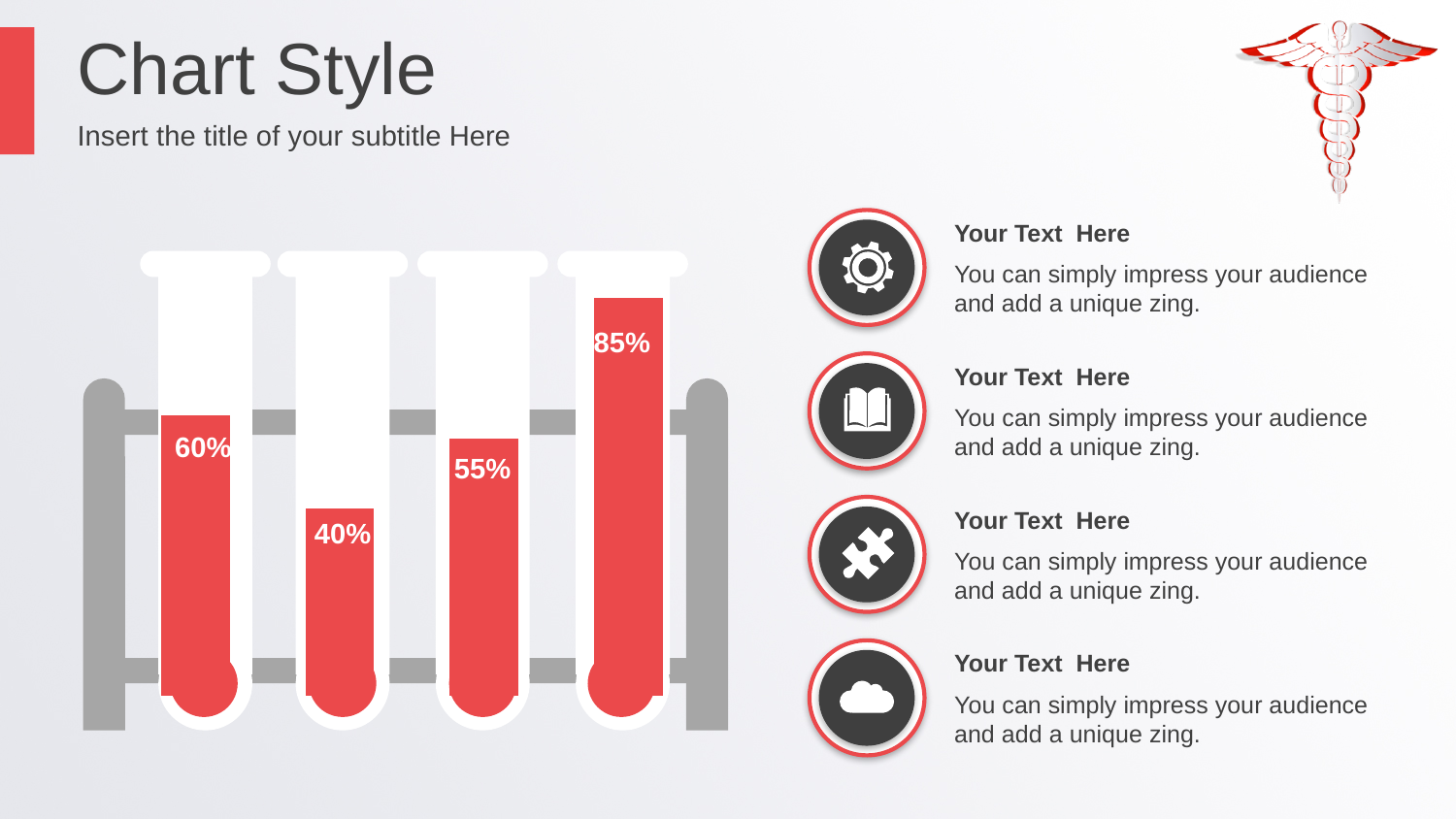

Chart Style
Insert the title of your subtitle Here

Your Text  Here
You can simply impress your audience and add a unique zing.

### Chart

| Category | Series 1 |
|---|---|
| Category 1 | 60.0 |
| Category 2 | 40.0 |
| Category 3 | 55.0 |
| Category 4 | 85.0 |
85%

Your Text  Here
You can simply impress your audience and add a unique zing.

60%
55%

Your Text  Here
You can simply impress your audience and add a unique zing.
40%

Your Text  Here
You can simply impress your audience and add a unique zing.